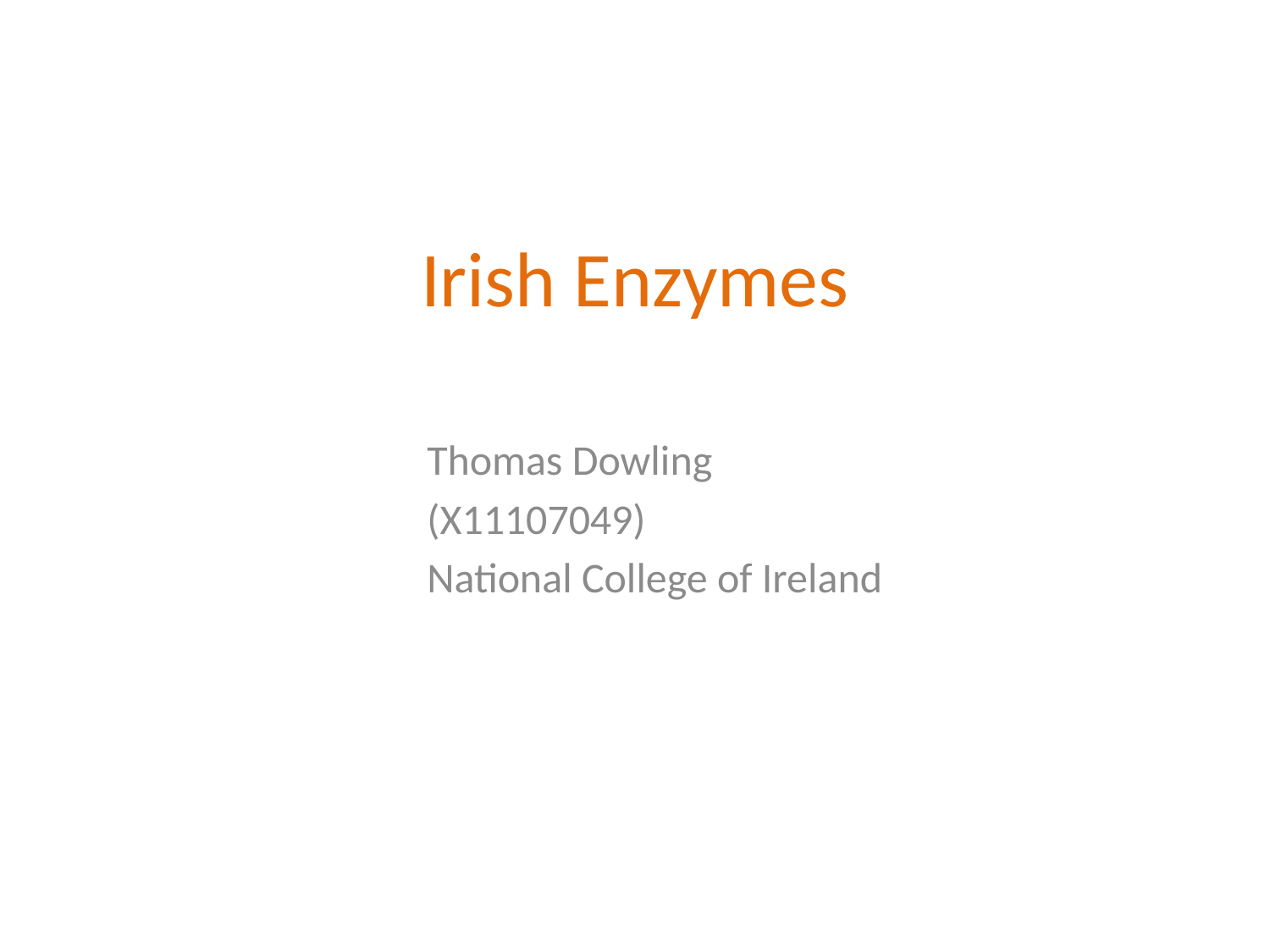

# Irish Enzymes
Thomas Dowling
(X11107049)
National College of Ireland